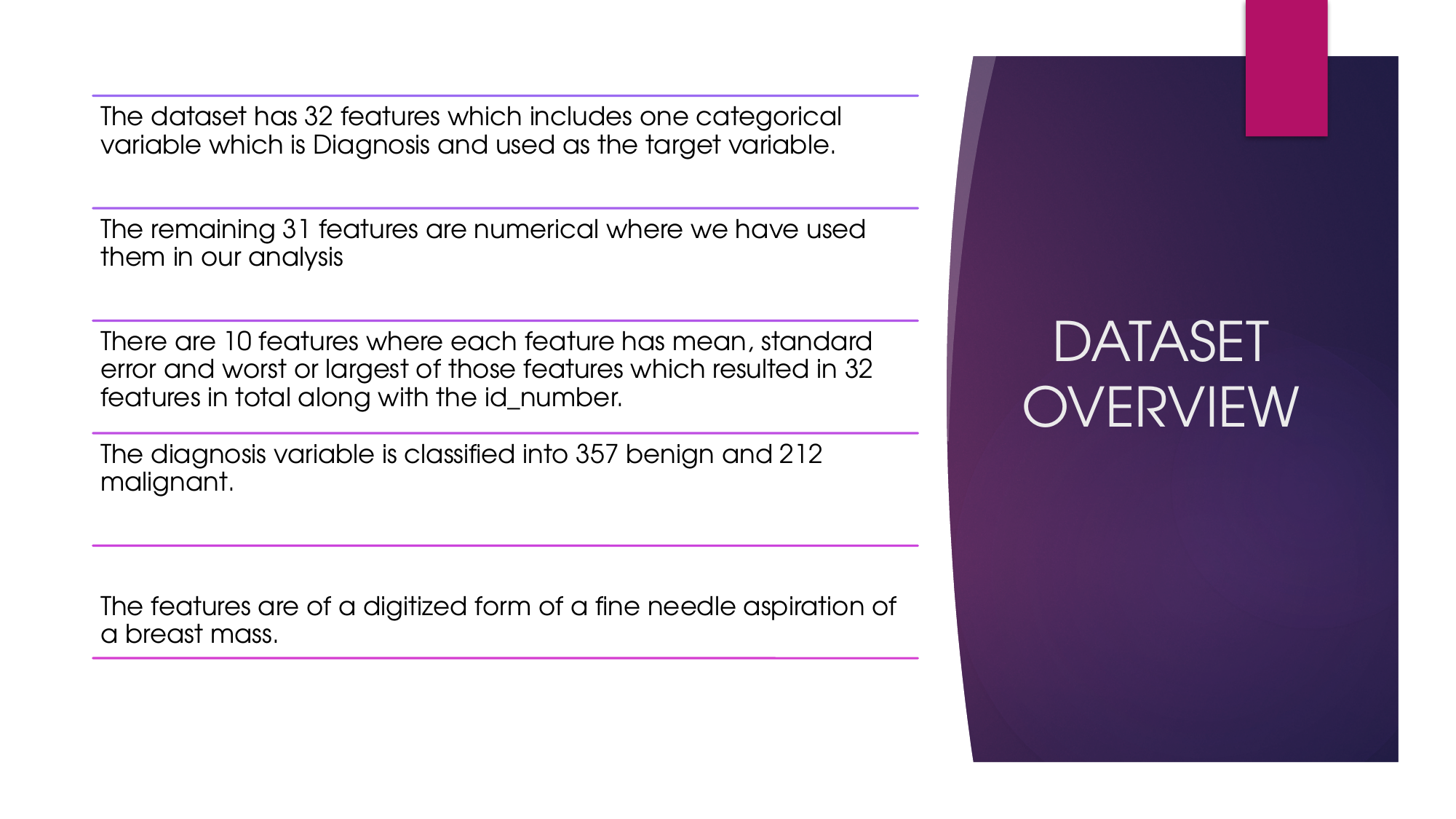

The dataset has 32 features which includes one categorical variable which is Diagnosis and used as the target variable.
The remaining 31 features are numerical where we have used them in our analysis
There are 10 features where each feature has mean, standard error and worst or largest of those features which resulted in 32 features in total along with the id_number.
The diagnosis variable is classified into 357 benign and 212 malignant.

The features are of a digitized form of a fine needle aspiration of a breast mass.

# DATASET OVERVIEW